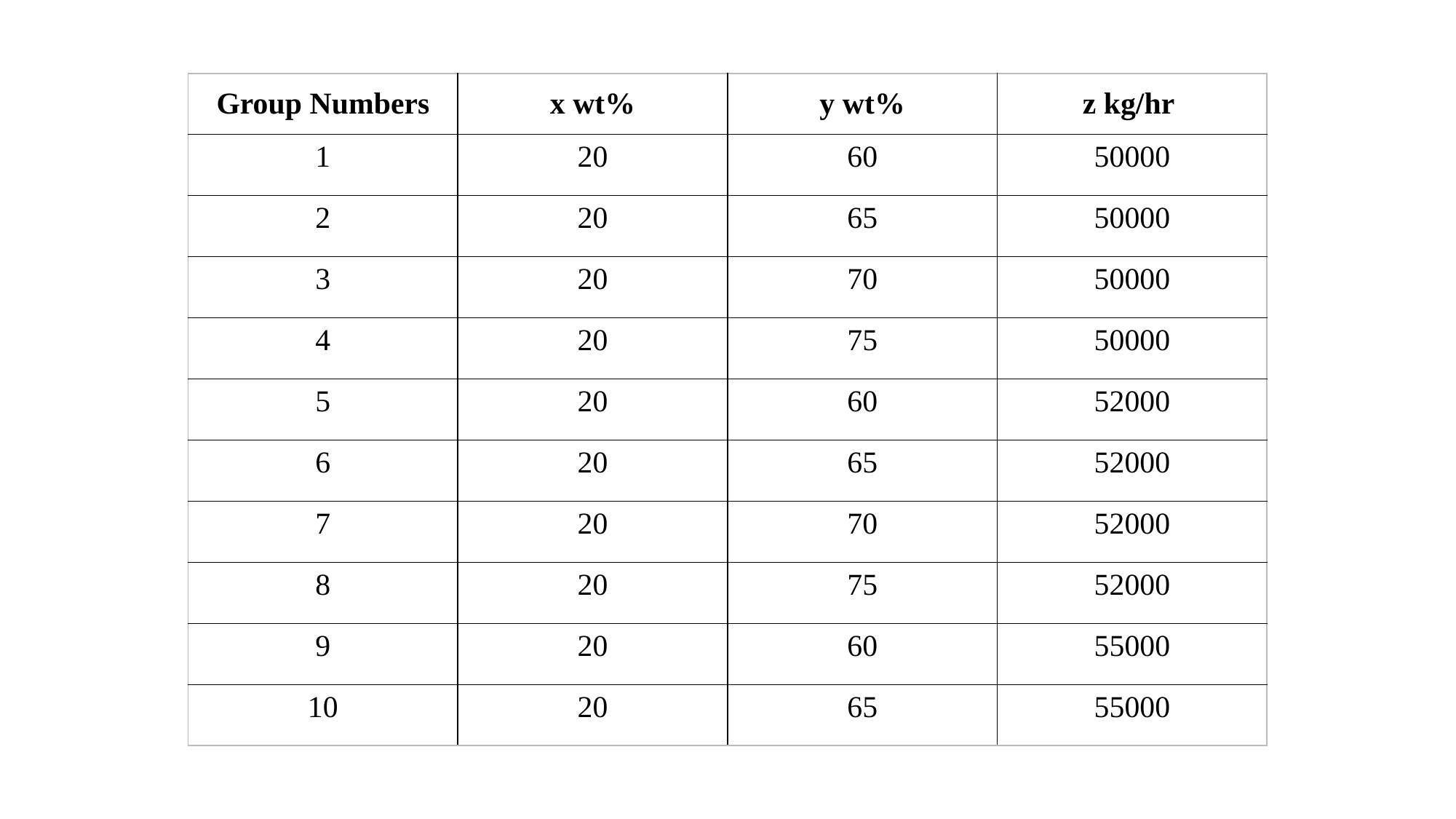

| Group Numbers | x wt% | y wt% | z kg/hr |
| --- | --- | --- | --- |
| 1 | 20 | 60 | 50000 |
| 2 | 20 | 65 | 50000 |
| 3 | 20 | 70 | 50000 |
| 4 | 20 | 75 | 50000 |
| 5 | 20 | 60 | 52000 |
| 6 | 20 | 65 | 52000 |
| 7 | 20 | 70 | 52000 |
| 8 | 20 | 75 | 52000 |
| 9 | 20 | 60 | 55000 |
| 10 | 20 | 65 | 55000 |